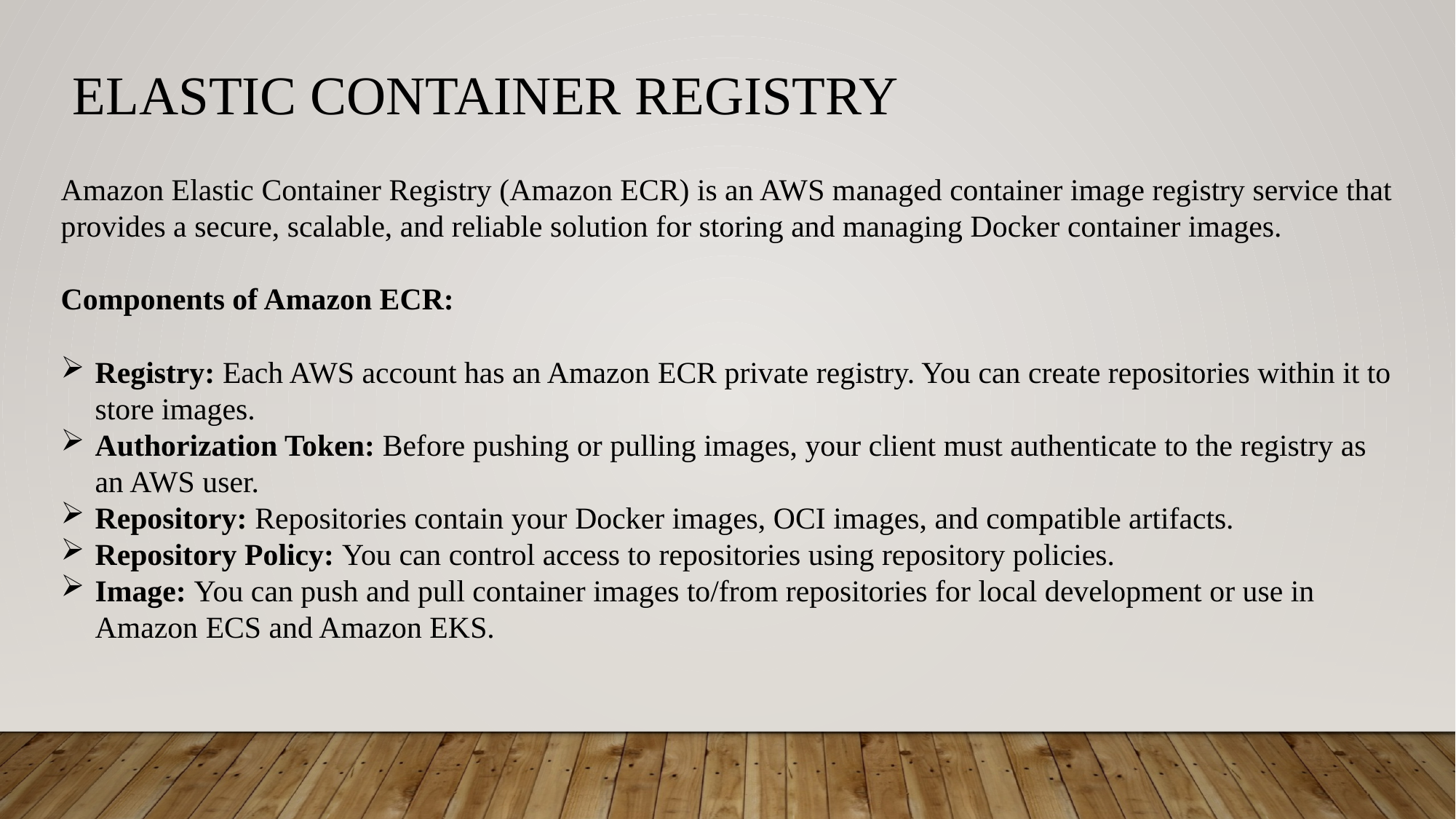

ELASTIC CONTAINER REGISTRY
Amazon Elastic Container Registry (Amazon ECR) is an AWS managed container image registry service that provides a secure, scalable, and reliable solution for storing and managing Docker container images.

Components of Amazon ECR:

Registry: Each AWS account has an Amazon ECR private registry. You can create repositories within it to store images.
Authorization Token: Before pushing or pulling images, your client must authenticate to the registry as an AWS user.
Repository: Repositories contain your Docker images, OCI images, and compatible artifacts.
Repository Policy: You can control access to repositories using repository policies.
Image: You can push and pull container images to/from repositories for local development or use in Amazon ECS and Amazon EKS.